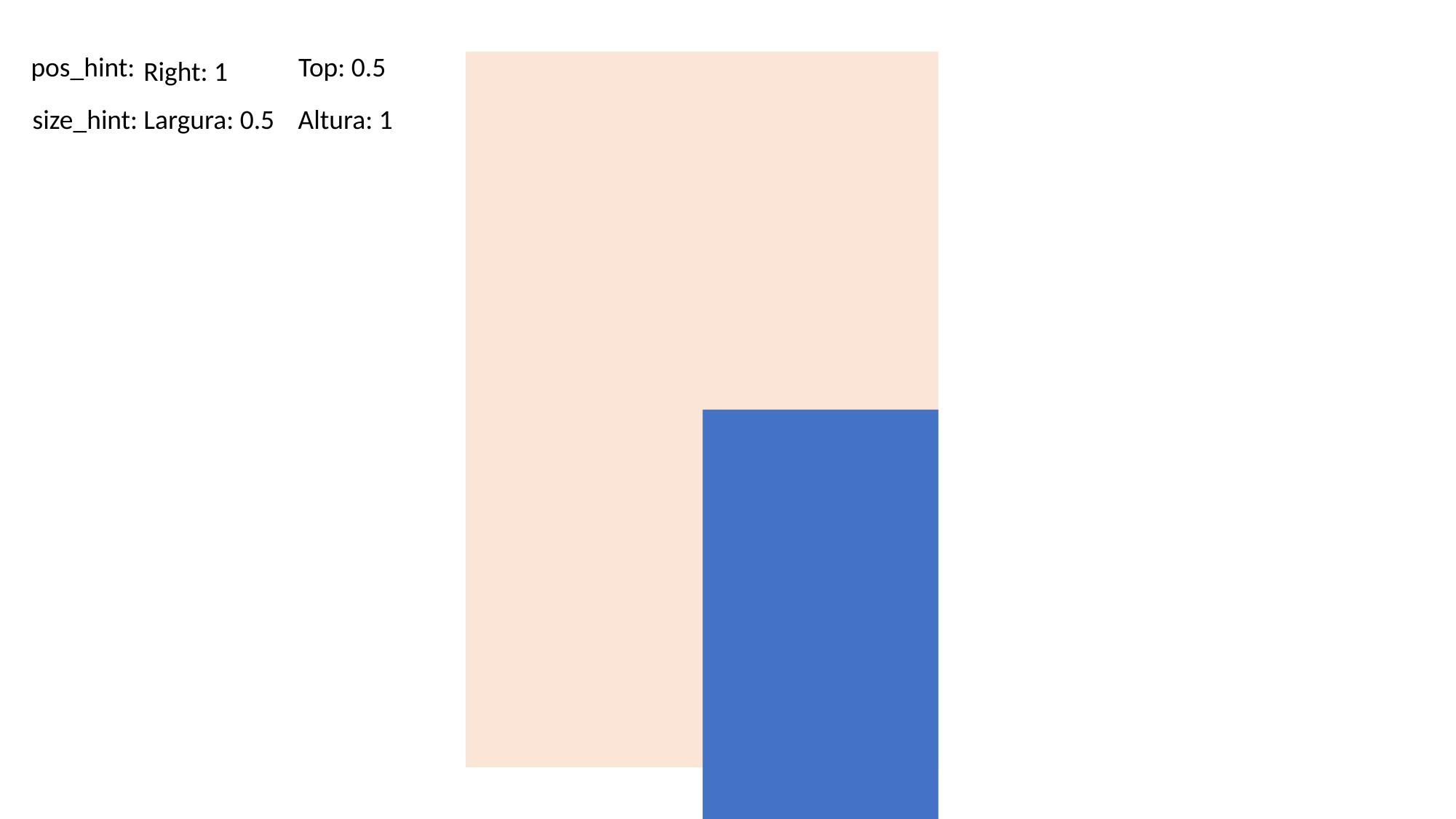

pos_hint:
Top: 0.5
Right: 1

size_hint:
Largura: 0.5
Altura: 1